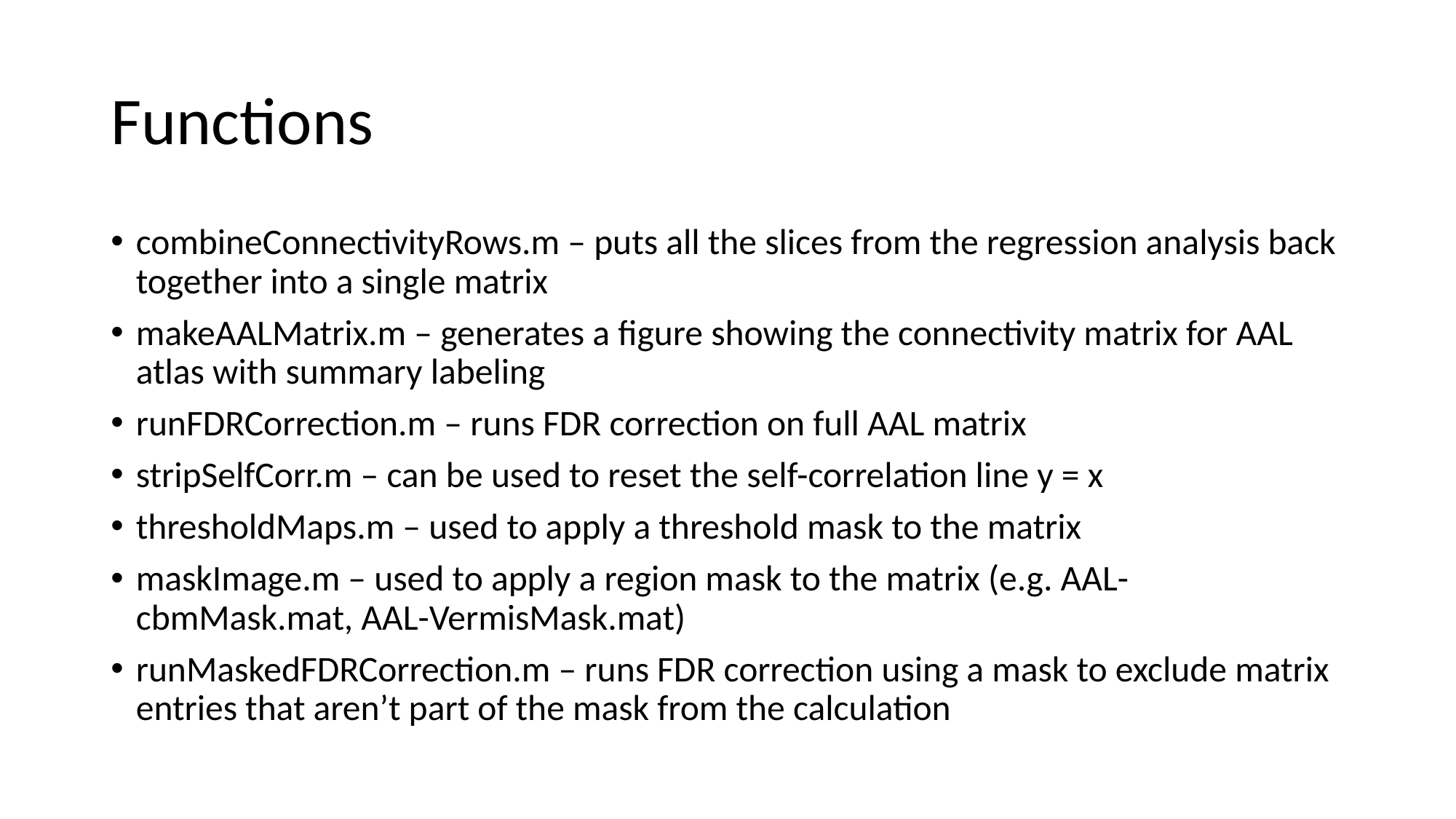

# Functions
combineConnectivityRows.m – puts all the slices from the regression analysis back together into a single matrix
makeAALMatrix.m – generates a figure showing the connectivity matrix for AAL atlas with summary labeling
runFDRCorrection.m – runs FDR correction on full AAL matrix
stripSelfCorr.m – can be used to reset the self-correlation line y = x
thresholdMaps.m – used to apply a threshold mask to the matrix
maskImage.m – used to apply a region mask to the matrix (e.g. AAL-cbmMask.mat, AAL-VermisMask.mat)
runMaskedFDRCorrection.m – runs FDR correction using a mask to exclude matrix entries that aren’t part of the mask from the calculation